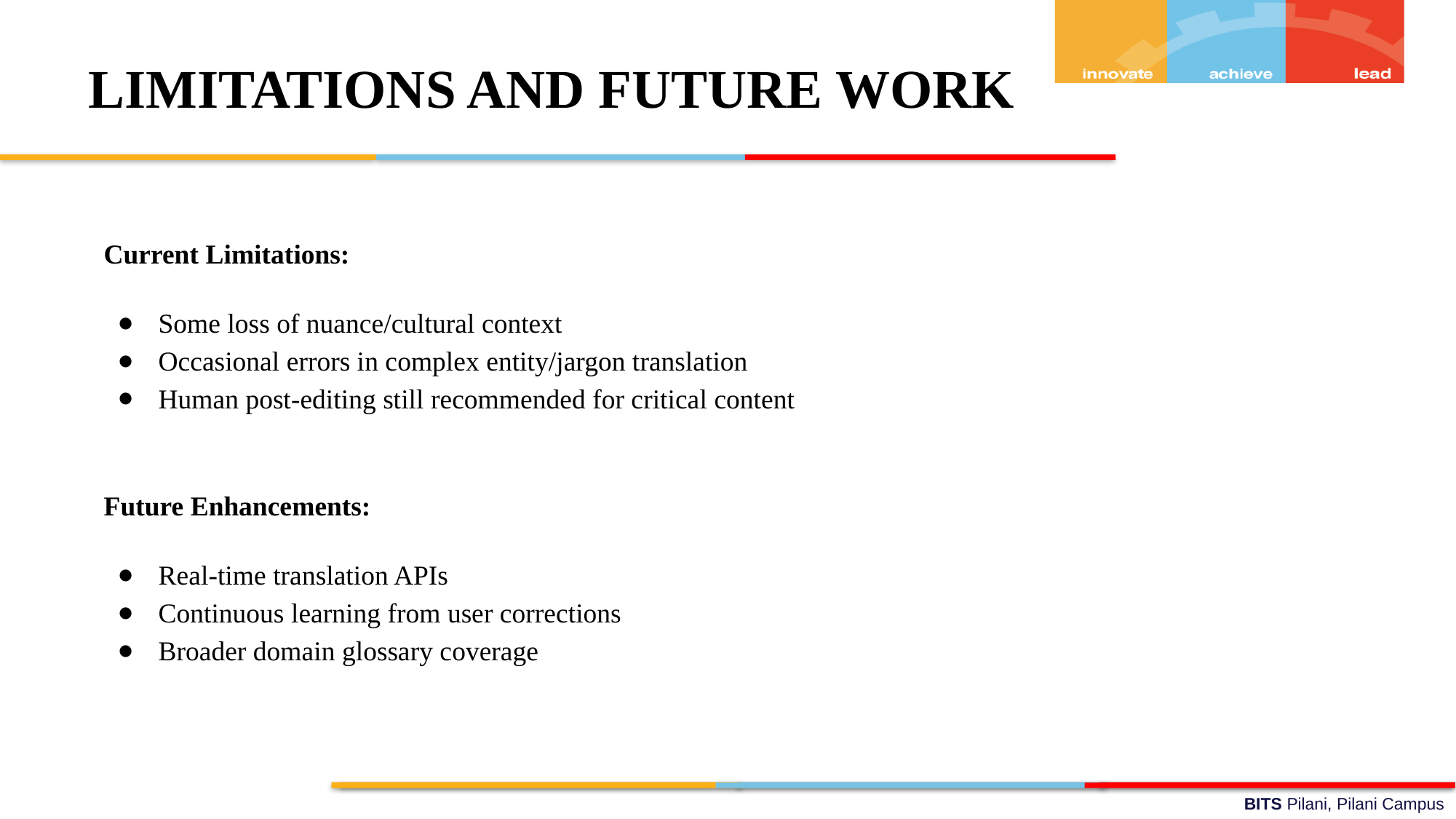

LIMITATIONS AND FUTURE WORK
Current Limitations:
Some loss of nuance/cultural context
Occasional errors in complex entity/jargon translation
Human post-editing still recommended for critical content

Future Enhancements:
Real-time translation APIs
Continuous learning from user corrections
Broader domain glossary coverage